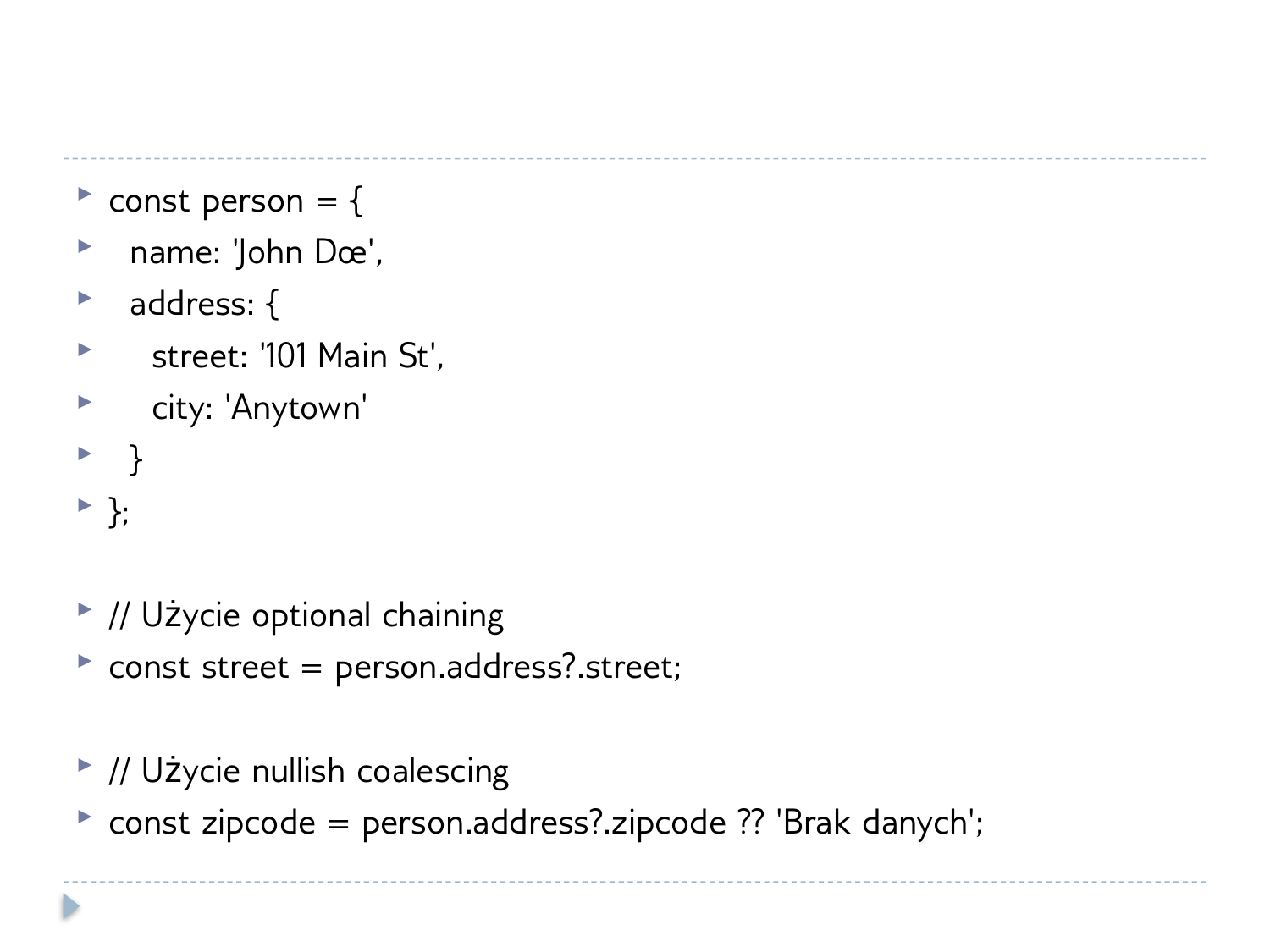

#
const person = {
  name: 'John Doe',
  address: {
    street: '101 Main St',
    city: 'Anytown'
  }
};

// Użycie optional chaining
const street = person.address?.street;

// Użycie nullish coalescing
const zipcode = person.address?.zipcode ?? 'Brak danych';